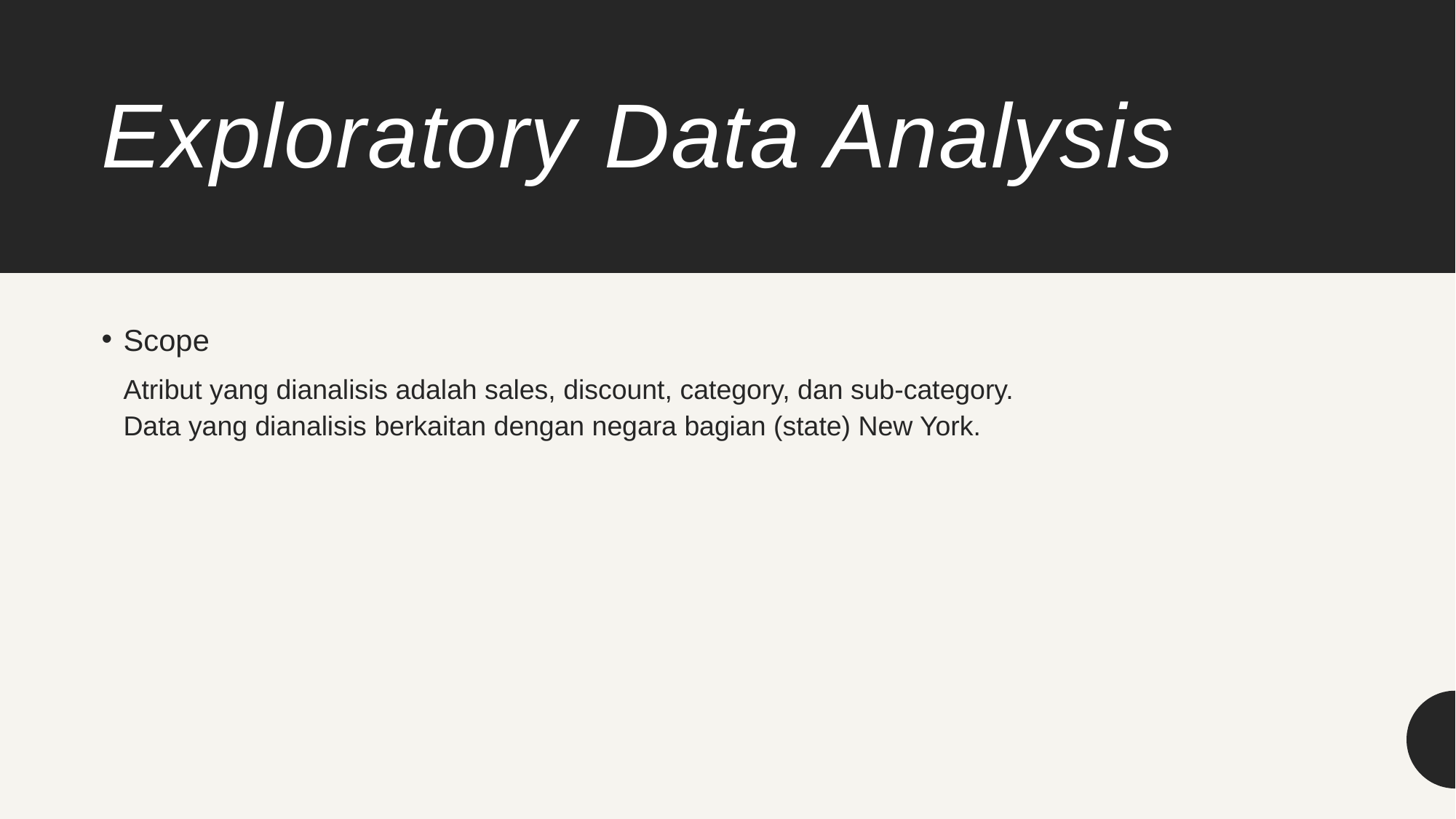

# Exploratory Data Analysis
Scope
Atribut yang dianalisis adalah sales, discount, category, dan sub-category.
Data yang dianalisis berkaitan dengan negara bagian (state) New York.